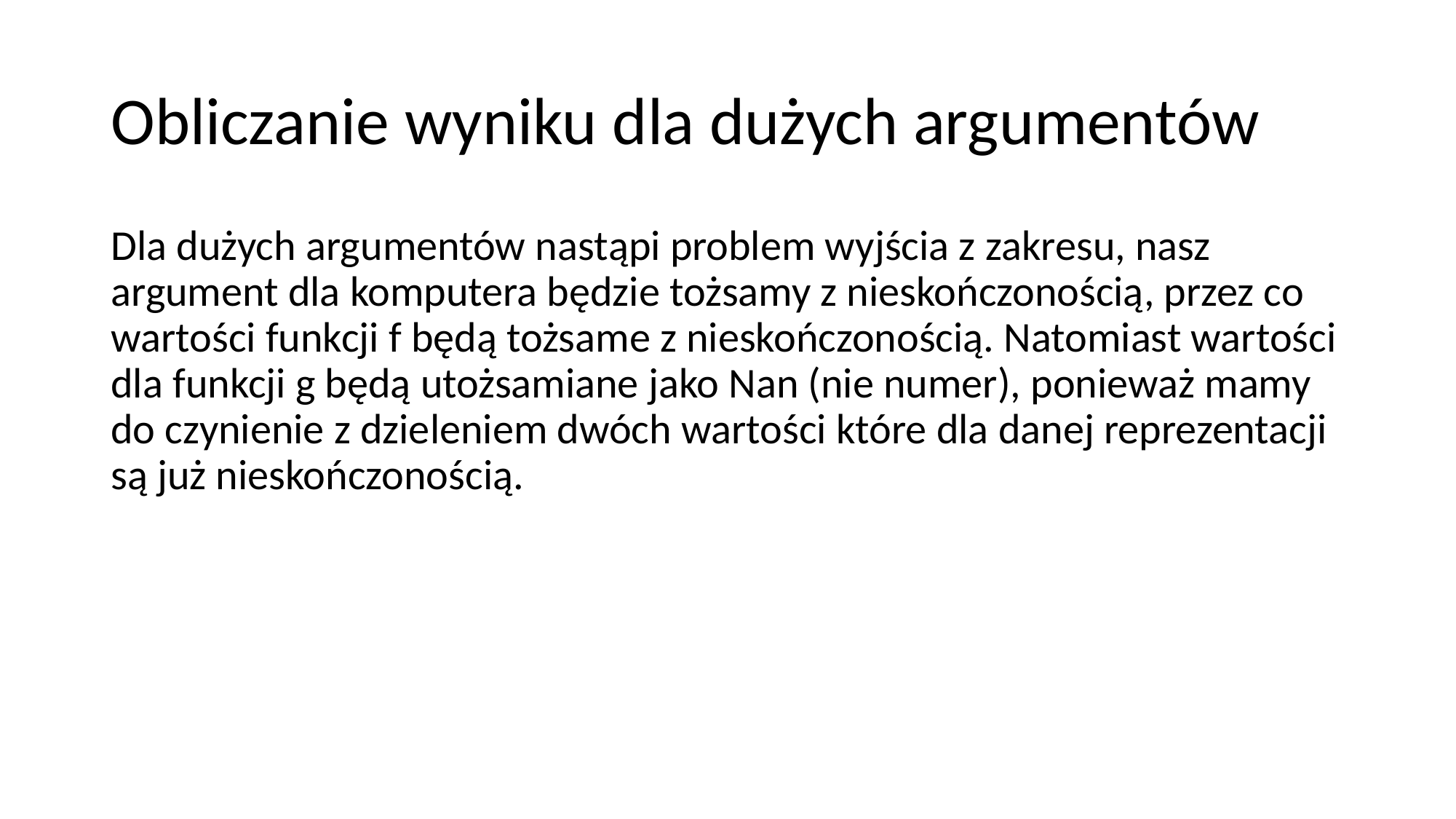

# Obliczanie wyniku dla dużych argumentów
Dla dużych argumentów nastąpi problem wyjścia z zakresu, nasz argument dla komputera będzie tożsamy z nieskończonością, przez co wartości funkcji f będą tożsame z nieskończonością. Natomiast wartości dla funkcji g będą utożsamiane jako Nan (nie numer), ponieważ mamy do czynienie z dzieleniem dwóch wartości które dla danej reprezentacji są już nieskończonością.